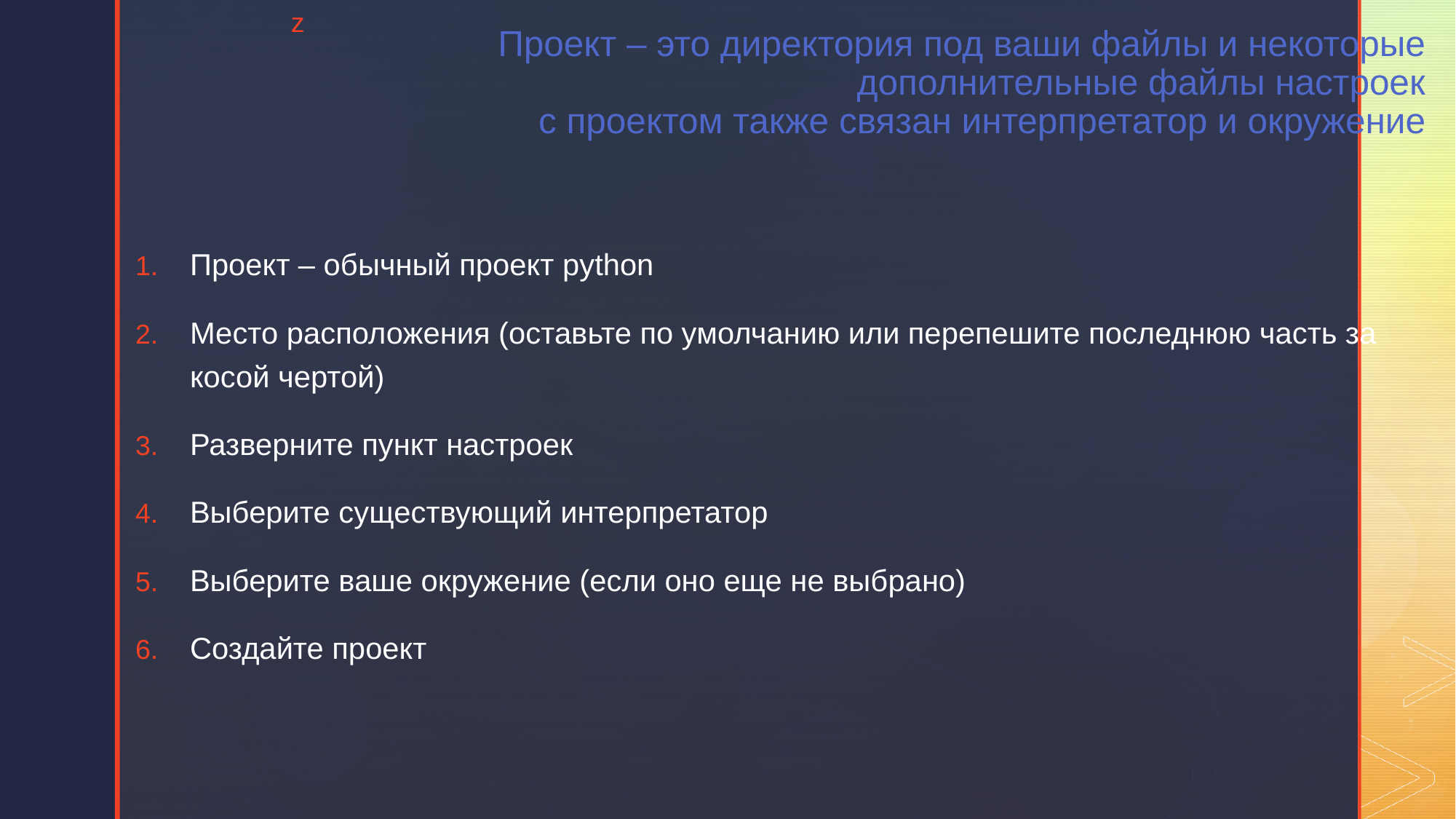

# Проект – это директория под ваши файлы и некоторые дополнительные файлы настроек с проектом также связан интерпретатор и окружение
Проект – обычный проект python
Место расположения (оставьте по умолчанию или перепешите последнюю часть за косой чертой)
Разверните пункт настроек
Выберите существующий интерпретатор
Выберите ваше окружение (если оно еще не выбрано)
Создайте проект